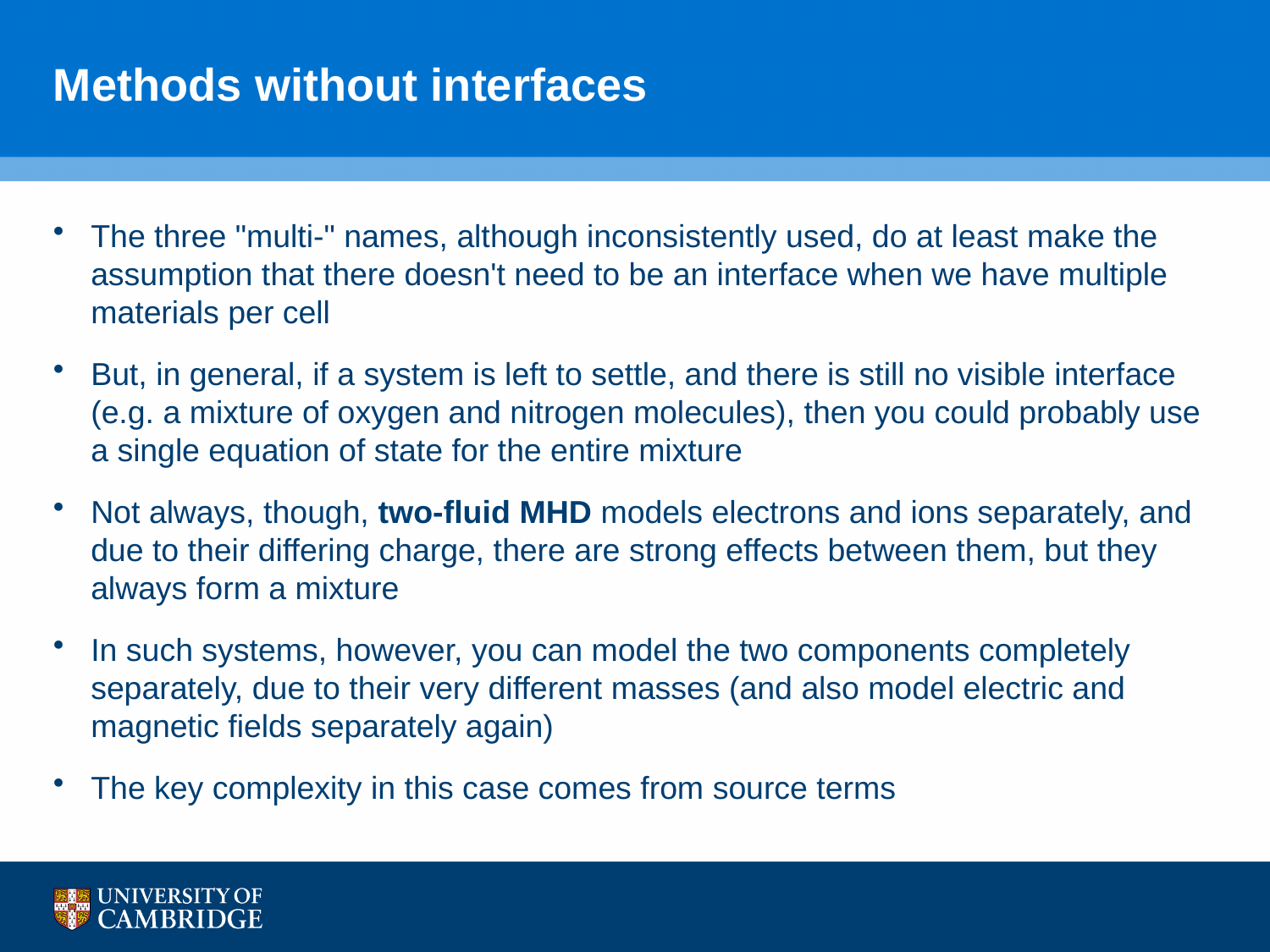

# Methods without interfaces
The three "multi-" names, although inconsistently used, do at least make the assumption that there doesn't need to be an interface when we have multiple materials per cell
But, in general, if a system is left to settle, and there is still no visible interface (e.g. a mixture of oxygen and nitrogen molecules), then you could probably use a single equation of state for the entire mixture
Not always, though, two-fluid MHD models electrons and ions separately, and due to their differing charge, there are strong effects between them, but they always form a mixture
In such systems, however, you can model the two components completely separately, due to their very different masses (and also model electric and magnetic fields separately again)
The key complexity in this case comes from source terms